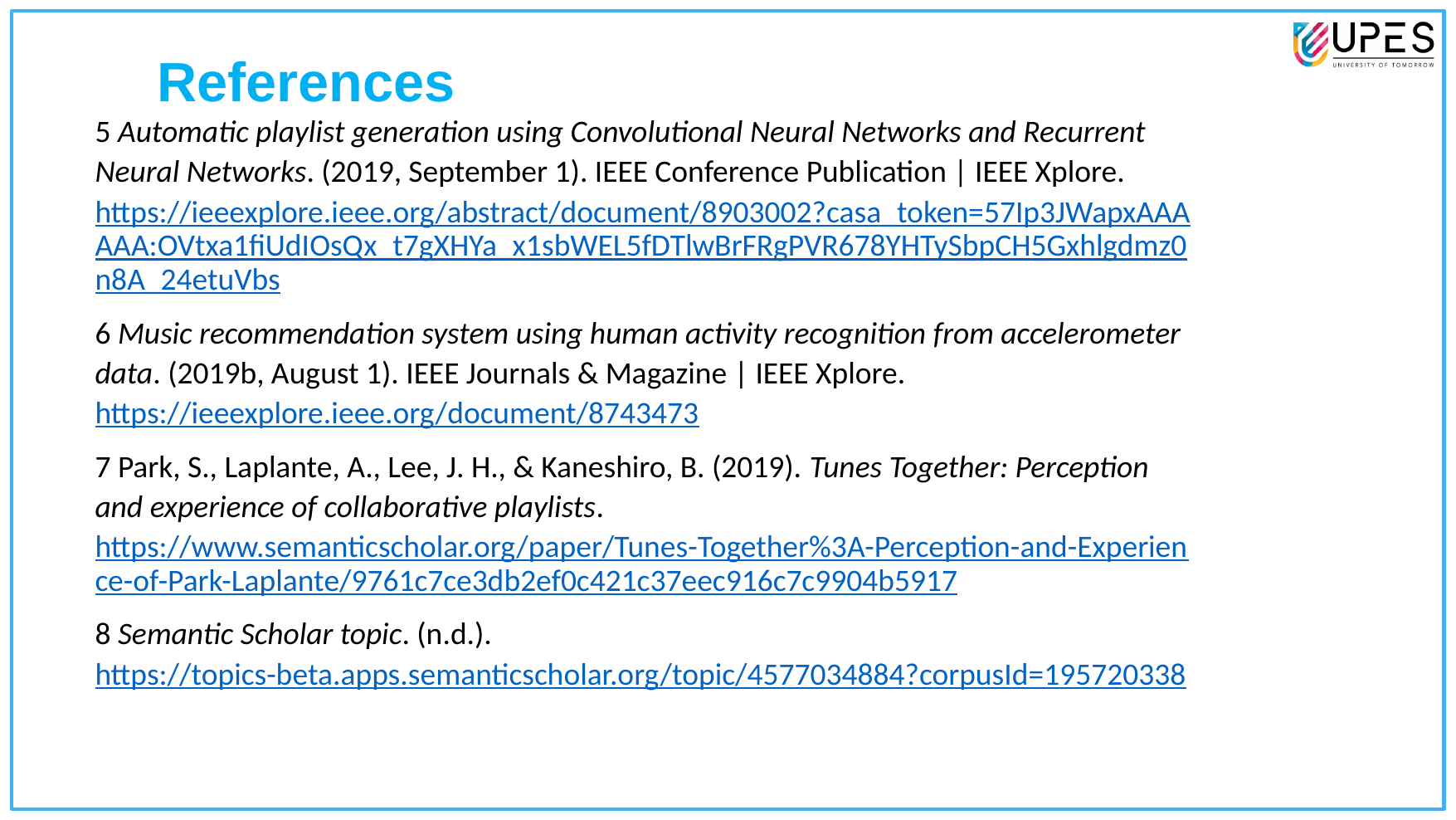

# References
5 Automatic playlist generation using Convolutional Neural Networks and Recurrent Neural Networks. (2019, September 1). IEEE Conference Publication | IEEE Xplore. https://ieeexplore.ieee.org/abstract/document/8903002?casa_token=57Ip3JWapxAAAAAA:OVtxa1fiUdIOsQx_t7gXHYa_x1sbWEL5fDTlwBrFRgPVR678YHTySbpCH5Gxhlgdmz0n8A_24etuVbs
6 Music recommendation system using human activity recognition from accelerometer data. (2019b, August 1). IEEE Journals & Magazine | IEEE Xplore. https://ieeexplore.ieee.org/document/8743473
7 Park, S., Laplante, A., Lee, J. H., & Kaneshiro, B. (2019). Tunes Together: Perception and experience of collaborative playlists. https://www.semanticscholar.org/paper/Tunes-Together%3A-Perception-and-Experience-of-Park-Laplante/9761c7ce3db2ef0c421c37eec916c7c9904b5917
8 Semantic Scholar topic. (n.d.). https://topics-beta.apps.semanticscholar.org/topic/4577034884?corpusId=195720338